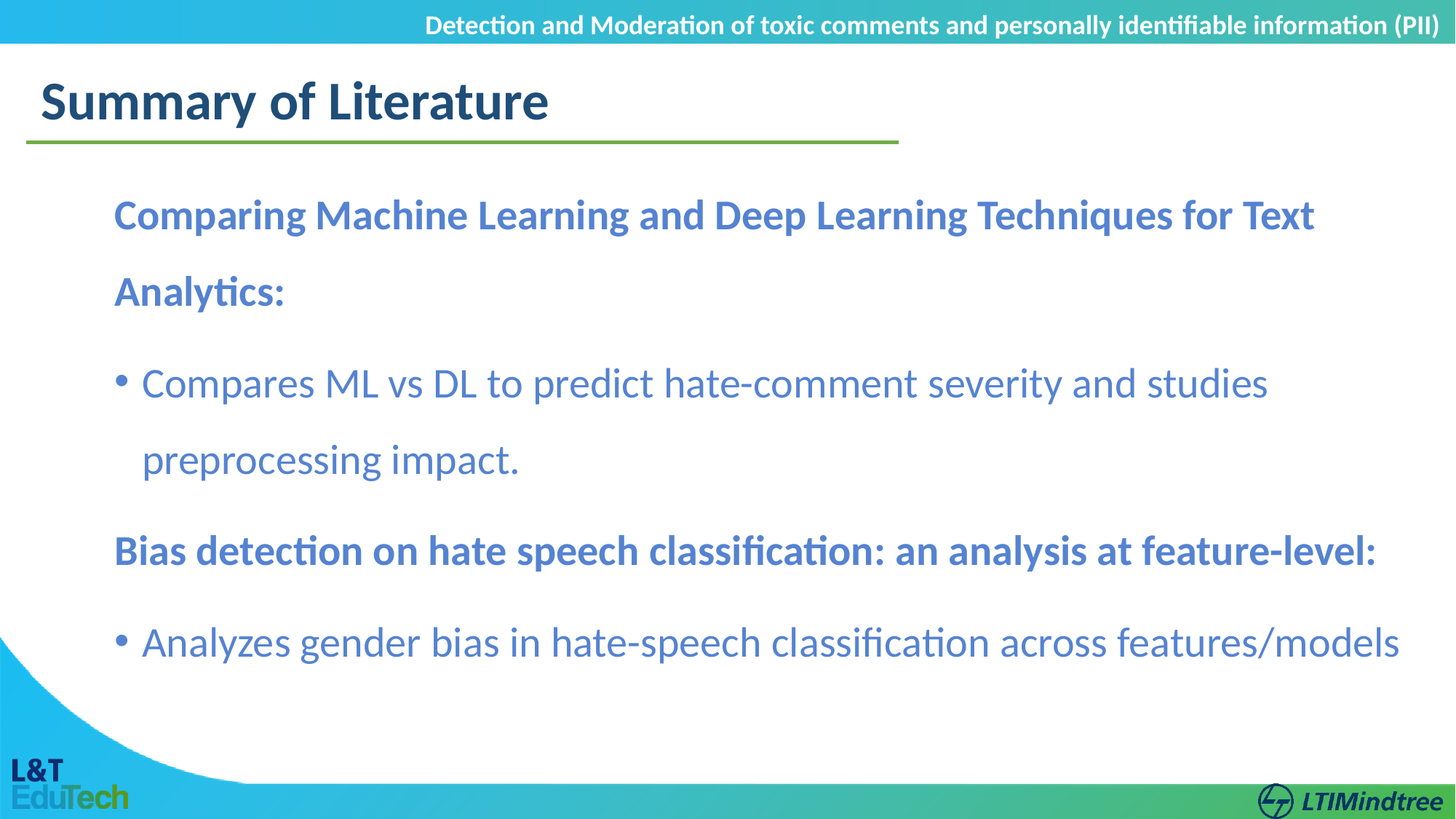

Detection and Moderation of toxic comments and personally identifiable information (PII)
8

Summary of Literature
Comparing Machine Learning and Deep Learning Techniques for Text Analytics:
Compares ML vs DL to predict hate-comment severity and studies preprocessing impact.
Bias detection on hate speech classification: an analysis at feature-level:
Analyzes gender bias in hate-speech classification across features/models